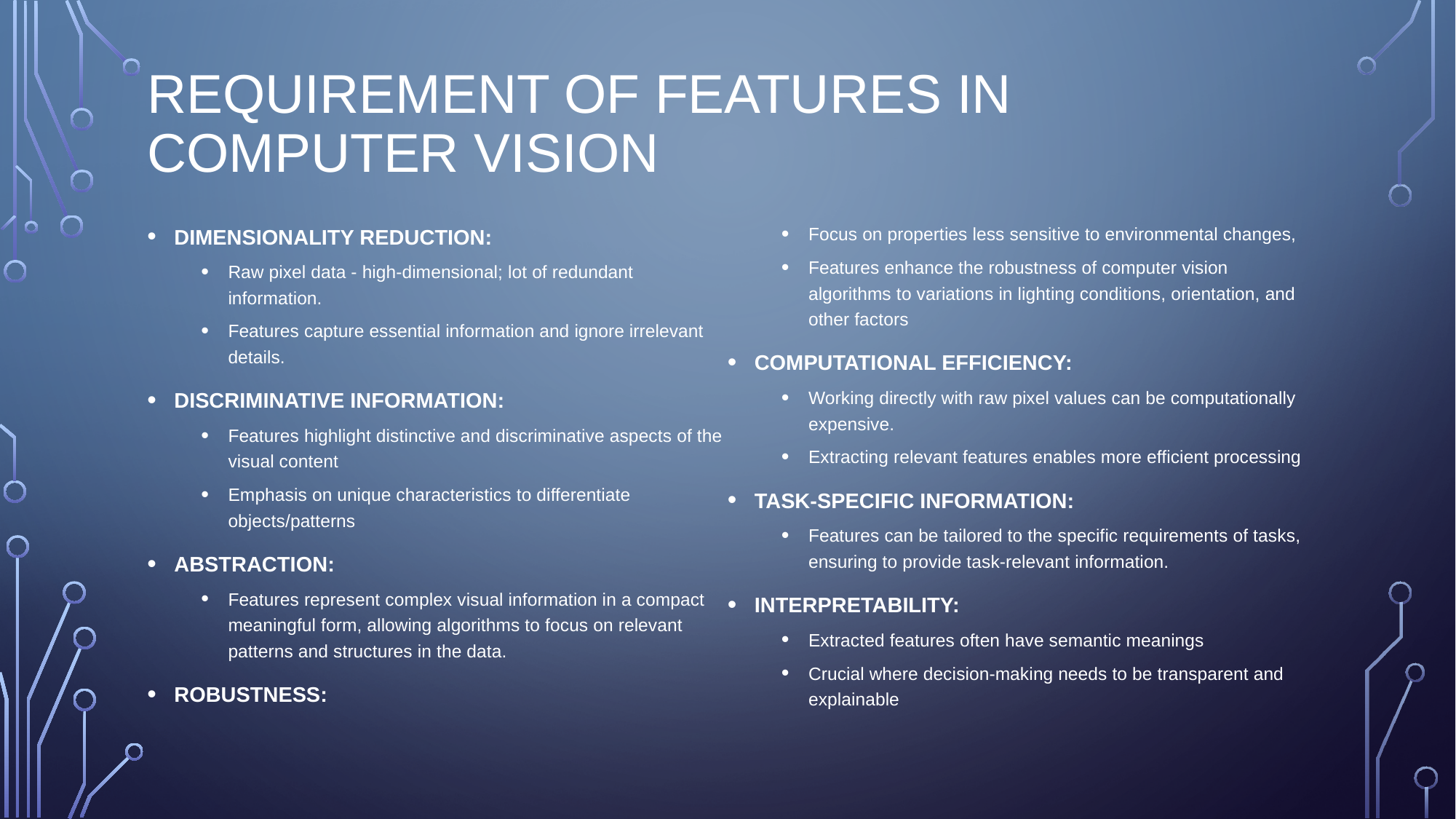

# Requirement of Features in computer Vision
DIMENSIONALITY REDUCTION:
Raw pixel data - high-dimensional; lot of redundant information.
Features capture essential information and ignore irrelevant details.
DISCRIMINATIVE INFORMATION:
Features highlight distinctive and discriminative aspects of the visual content
Emphasis on unique characteristics to differentiate objects/patterns
ABSTRACTION:
Features represent complex visual information in a compact meaningful form, allowing algorithms to focus on relevant patterns and structures in the data.
ROBUSTNESS:
Focus on properties less sensitive to environmental changes,
Features enhance the robustness of computer vision algorithms to variations in lighting conditions, orientation, and other factors
COMPUTATIONAL EFFICIENCY:
Working directly with raw pixel values can be computationally expensive.
Extracting relevant features enables more efficient processing
TASK-SPECIFIC INFORMATION:
Features can be tailored to the specific requirements of tasks, ensuring to provide task-relevant information.
INTERPRETABILITY:
Extracted features often have semantic meanings
Crucial where decision-making needs to be transparent and explainable